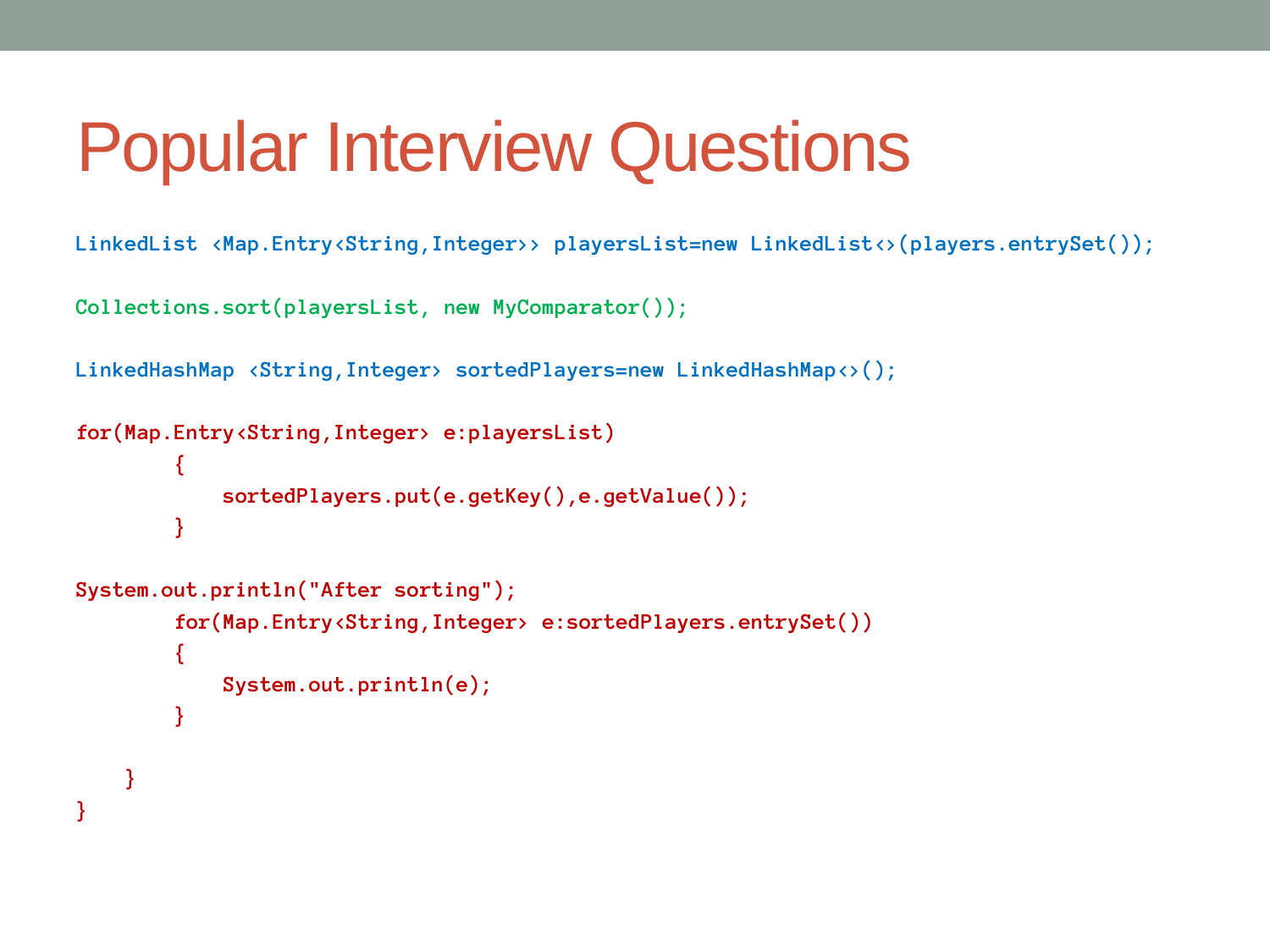

# Popular Interview Questions
LinkedList <Map.Entry<String,Integer>> playersList=new LinkedList<>(players.entrySet());

Collections.sort(playersList, new MyComparator());

LinkedHashMap <String,Integer> sortedPlayers=new LinkedHashMap<>();

for(Map.Entry<String,Integer> e:playersList)
        {
            sortedPlayers.put(e.getKey(),e.getValue());
        }

System.out.println("After sorting");
        for(Map.Entry<String,Integer> e:sortedPlayers.entrySet())
        {
            System.out.println(e);
        }

    }
}